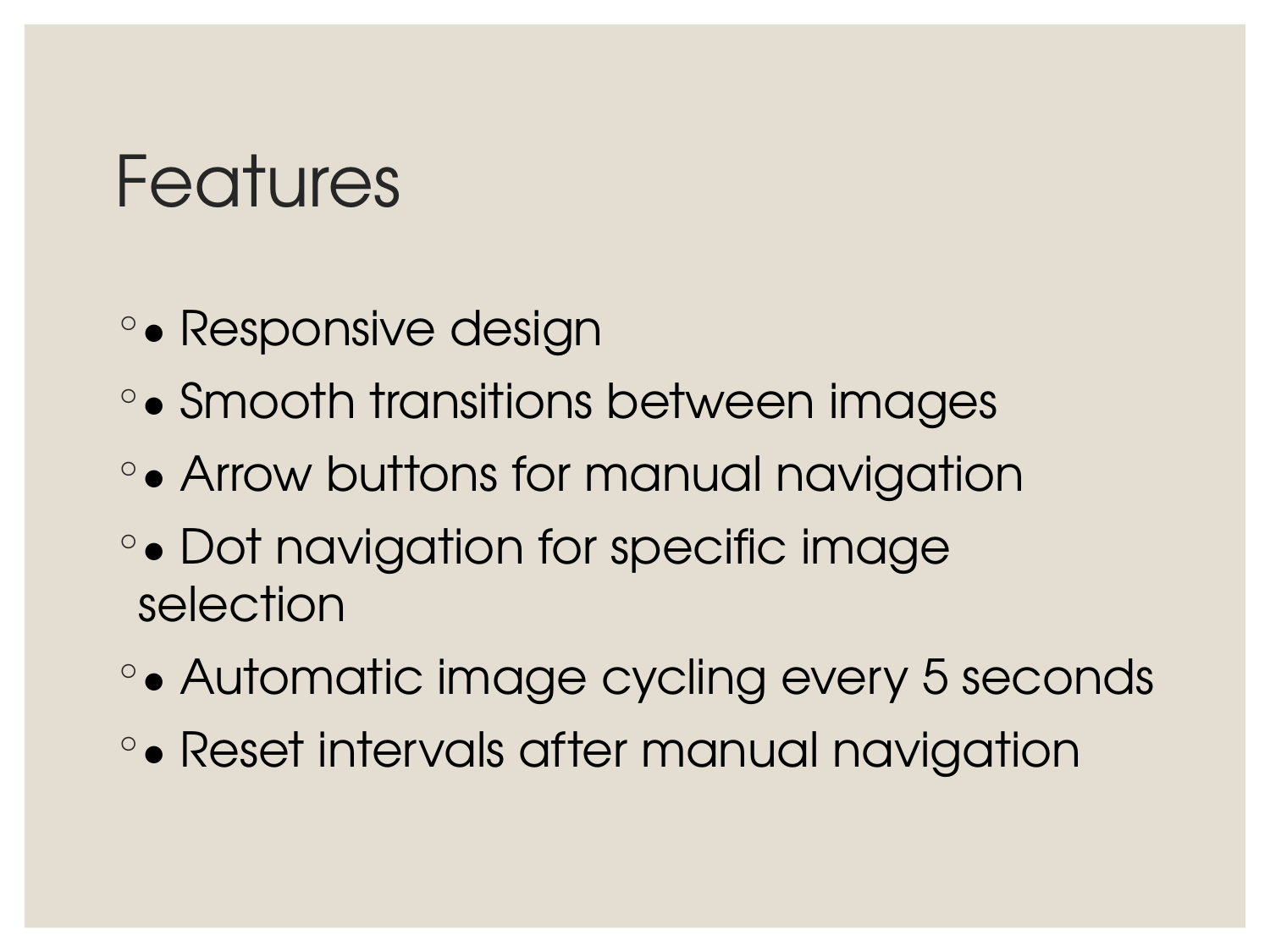

# Features
• Responsive design
• Smooth transitions between images
• Arrow buttons for manual navigation
• Dot navigation for specific image selection
• Automatic image cycling every 5 seconds
• Reset intervals after manual navigation